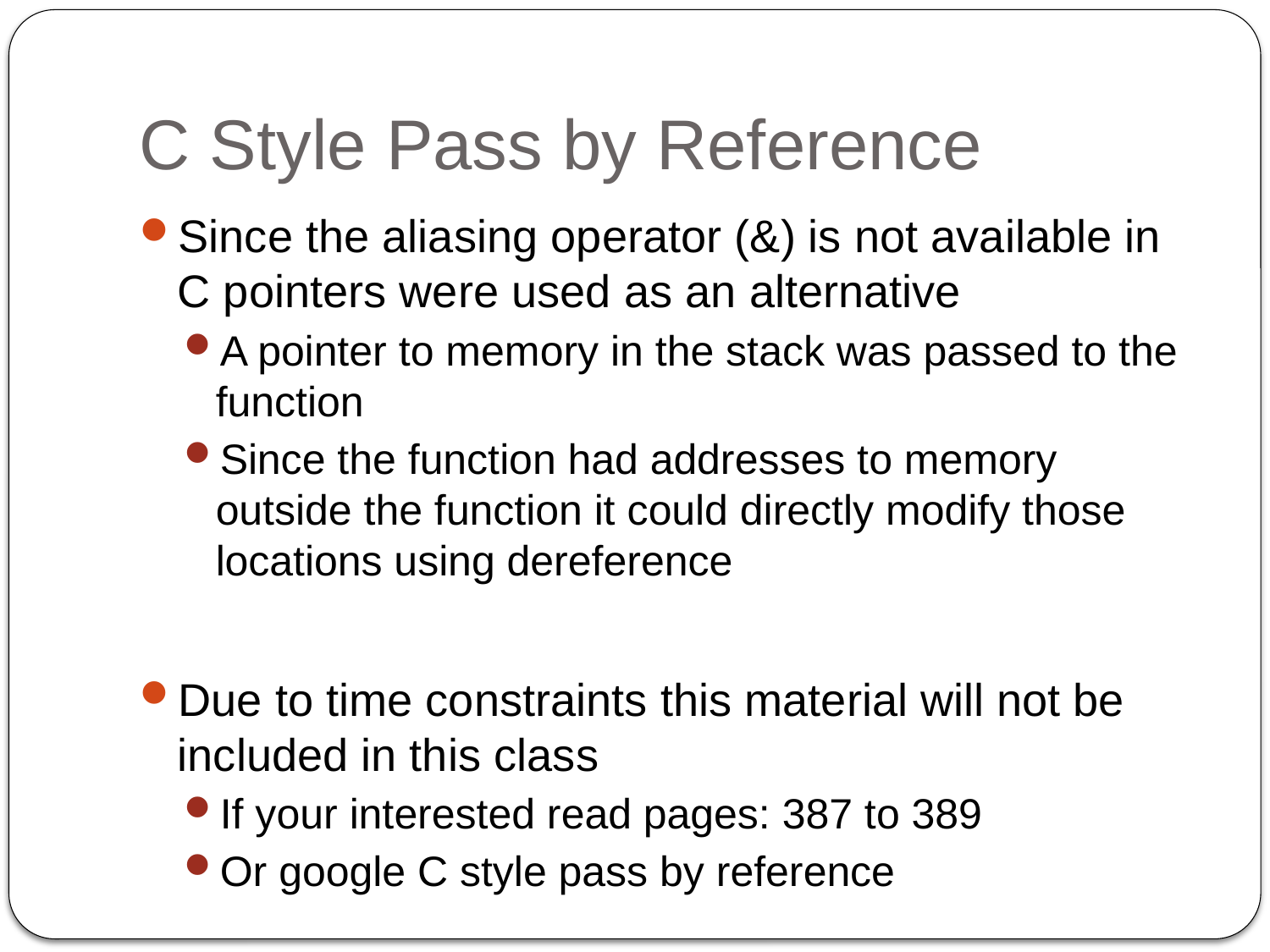

# C Style Pass by Reference
Since the aliasing operator (&) is not available in C pointers were used as an alternative
A pointer to memory in the stack was passed to the function
Since the function had addresses to memory outside the function it could directly modify those locations using dereference

Due to time constraints this material will not be included in this class
If your interested read pages: 387 to 389
Or google C style pass by reference